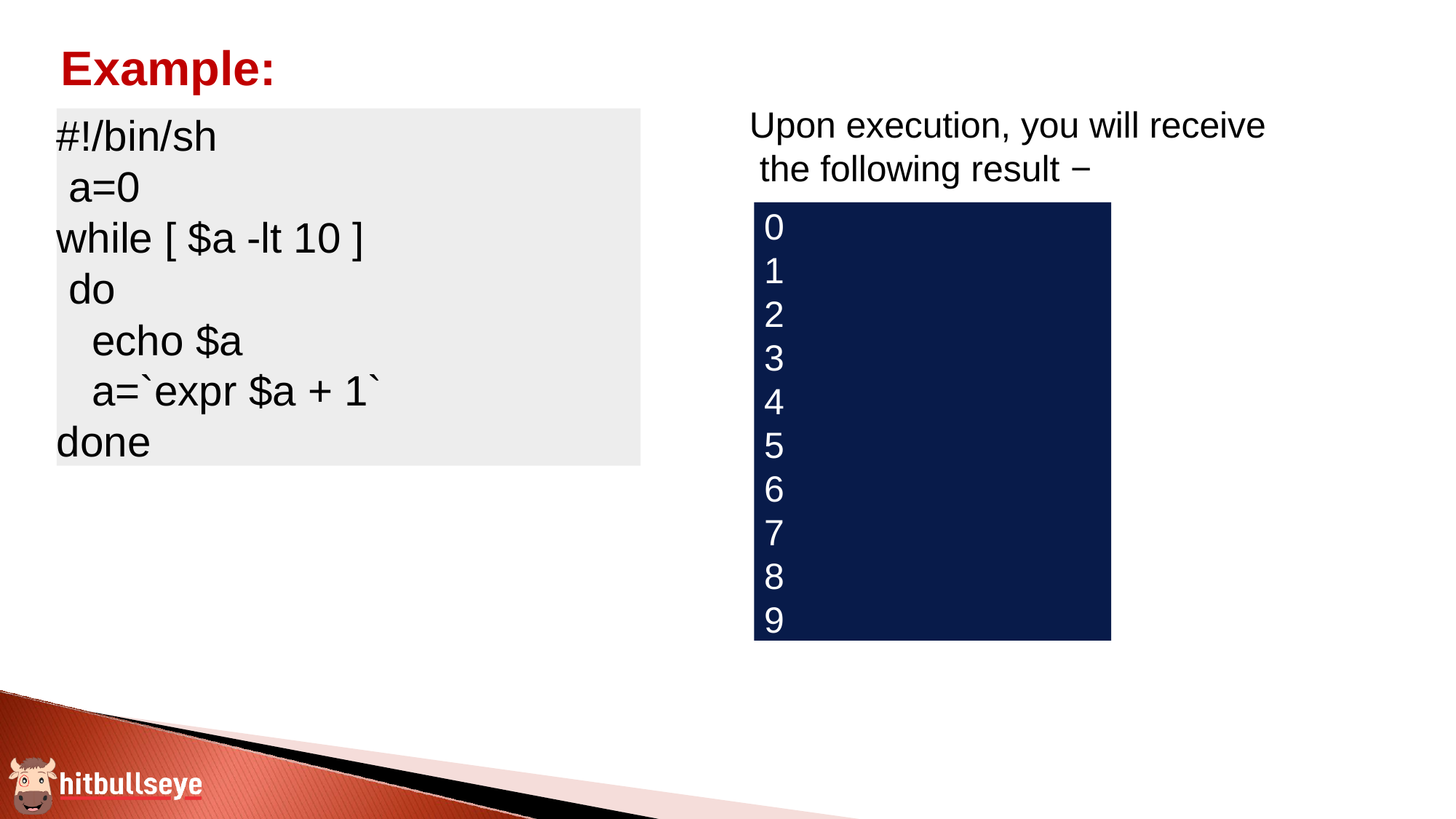

# Example:
Upon execution, you will receive  the following result −
#!/bin/sh  a=0
while [ $a -lt 10 ]  do
echo $a  a=`expr $a + 1`
done
0
1
2
3
4
5
6
7
8
9